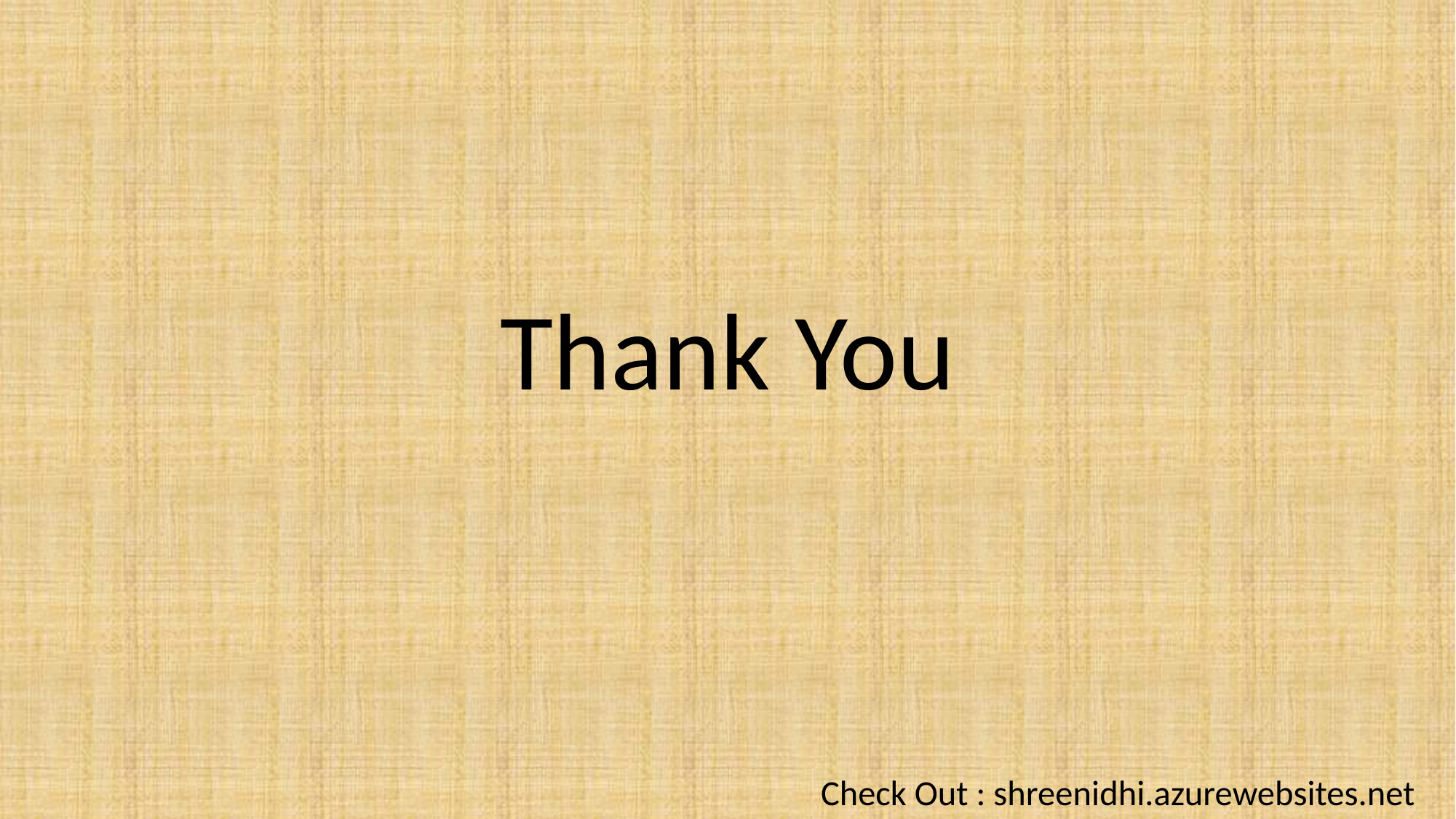

# Thank You
Check Out : shreenidhi.azurewebsites.net